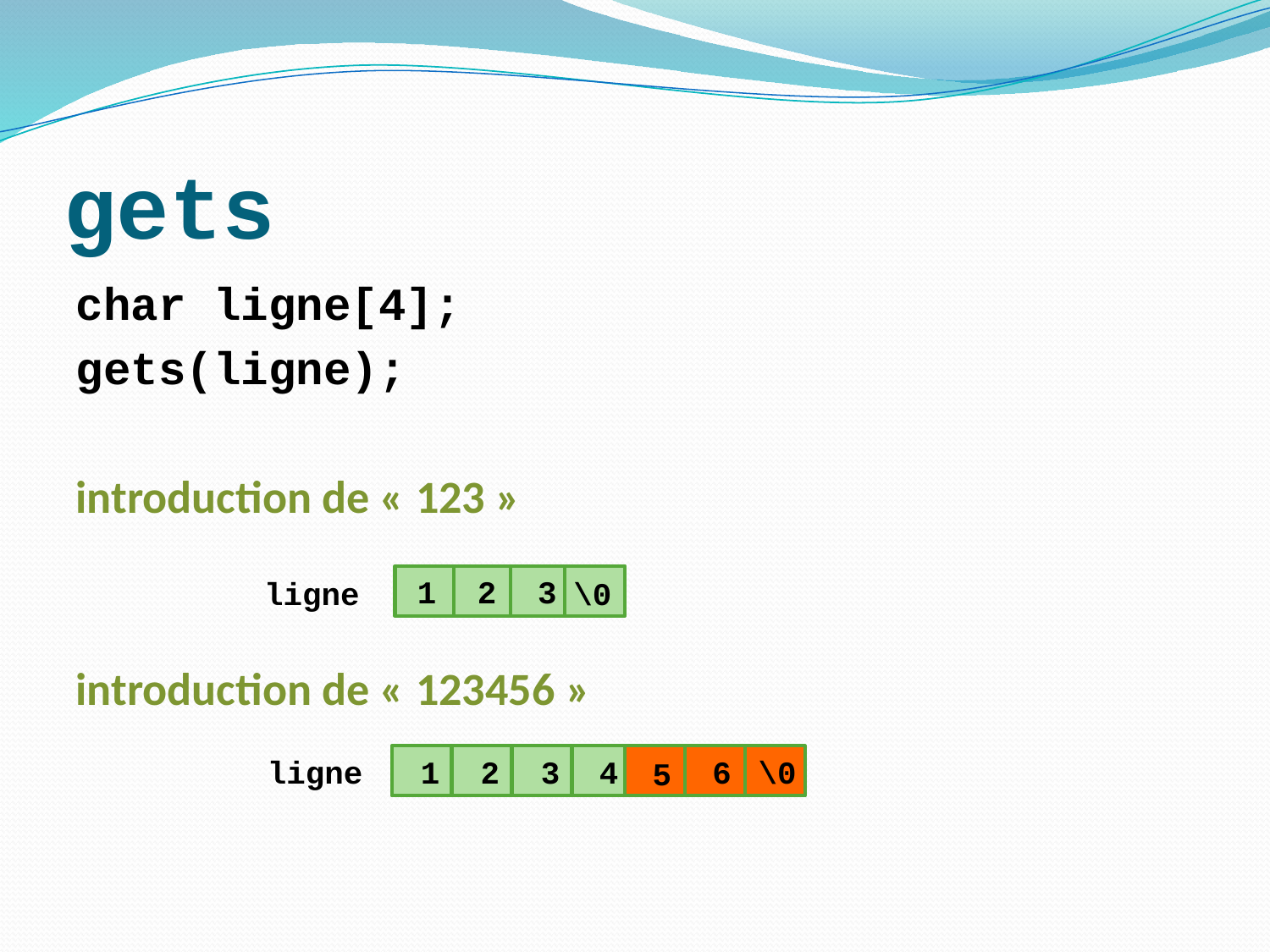

# gets
char ligne[4];
gets(ligne);

introduction de « 123 »

introduction de « 123456 »

1

2

3

ligne
\0
ligne

1

2

3

4

6
\0

5